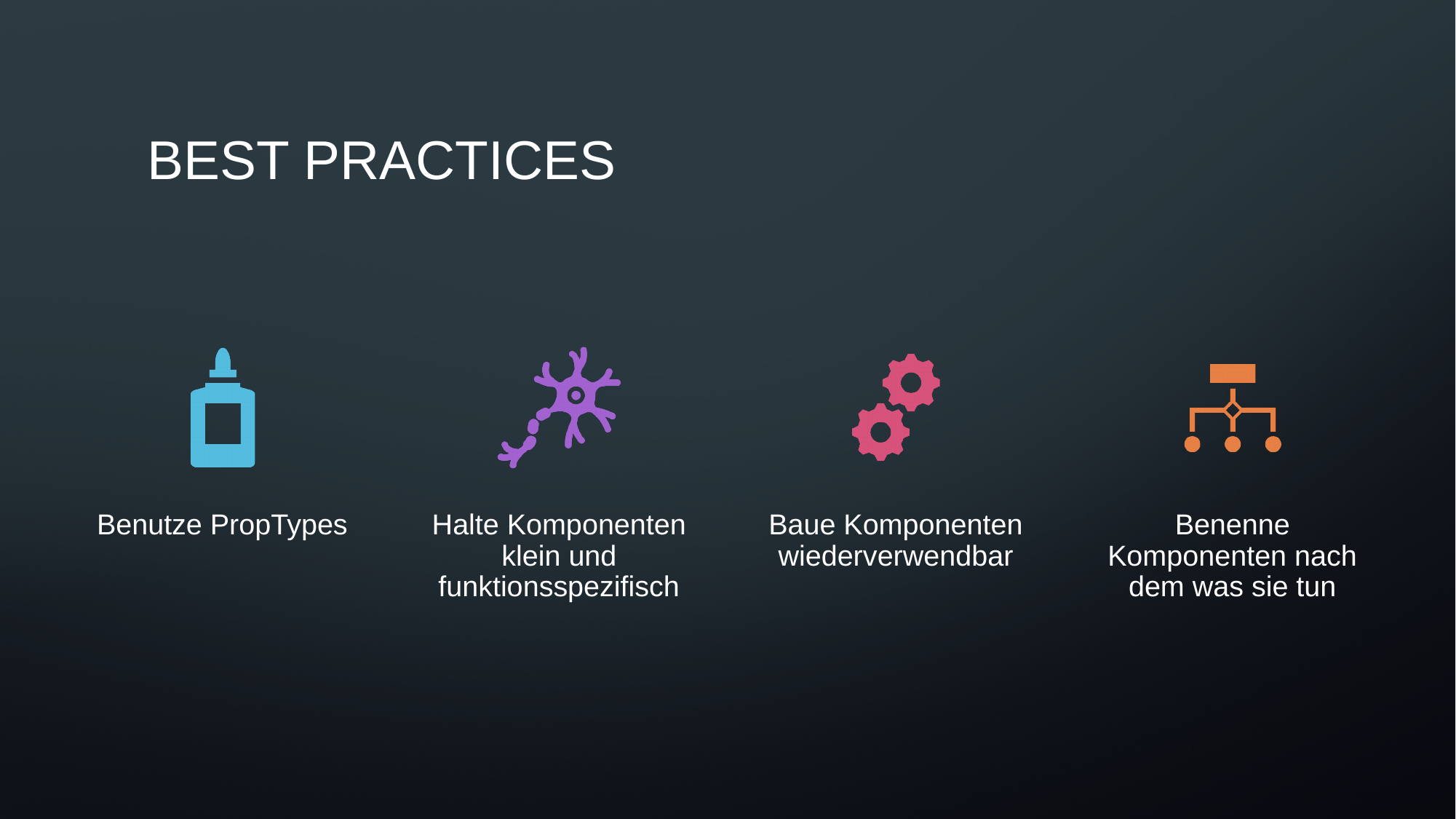

# Best Practices
Benutze PropTypes
Halte Komponenten klein und funktionsspezifisch
Baue Komponenten wiederverwendbar
Benenne Komponenten nach dem was sie tun